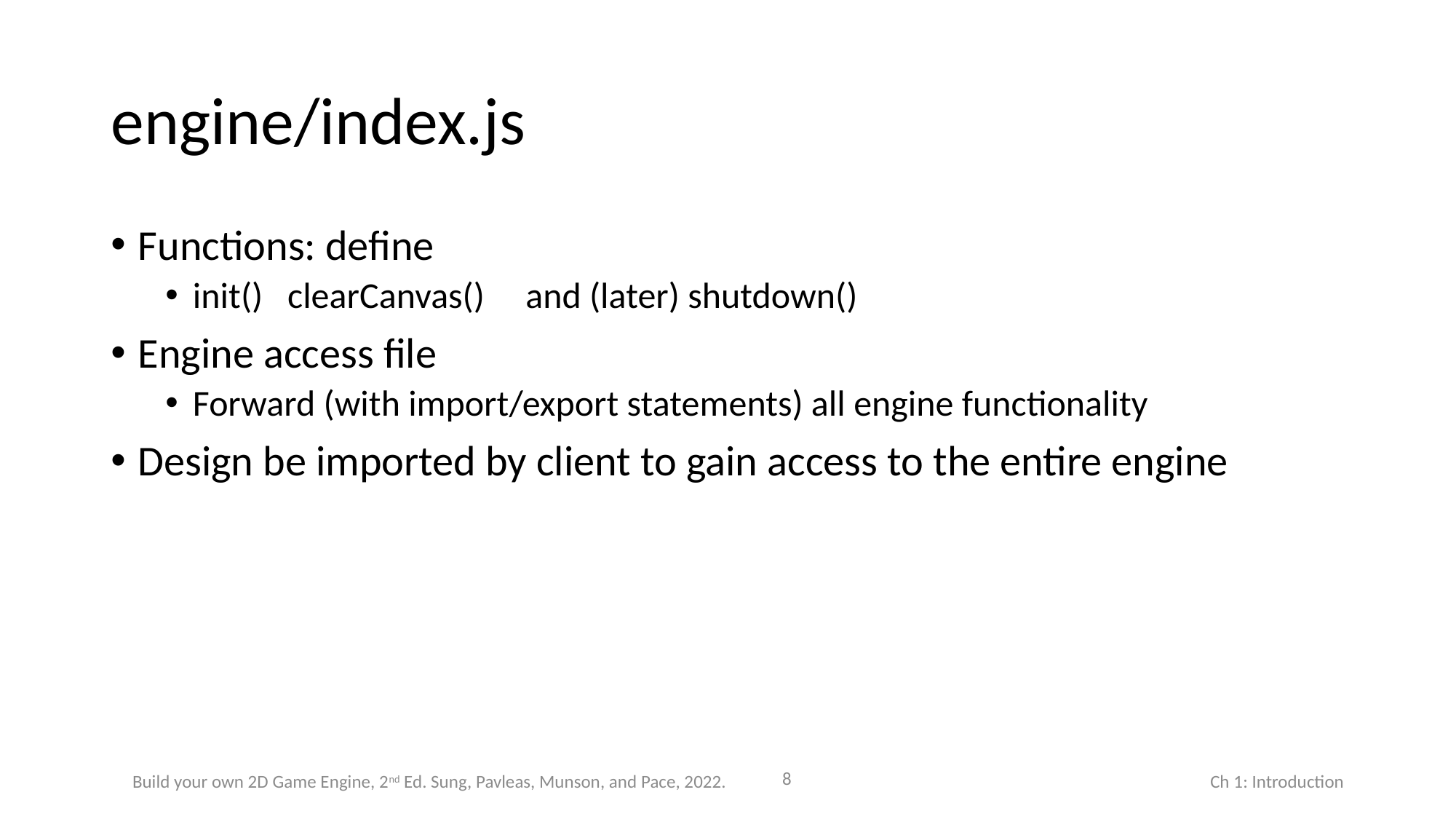

# engine/index.js
Functions: define
init()   clearCanvas()     and (later) shutdown()
Engine access file
Forward (with import/export statements) all engine functionality
Design be imported by client to gain access to the entire engine